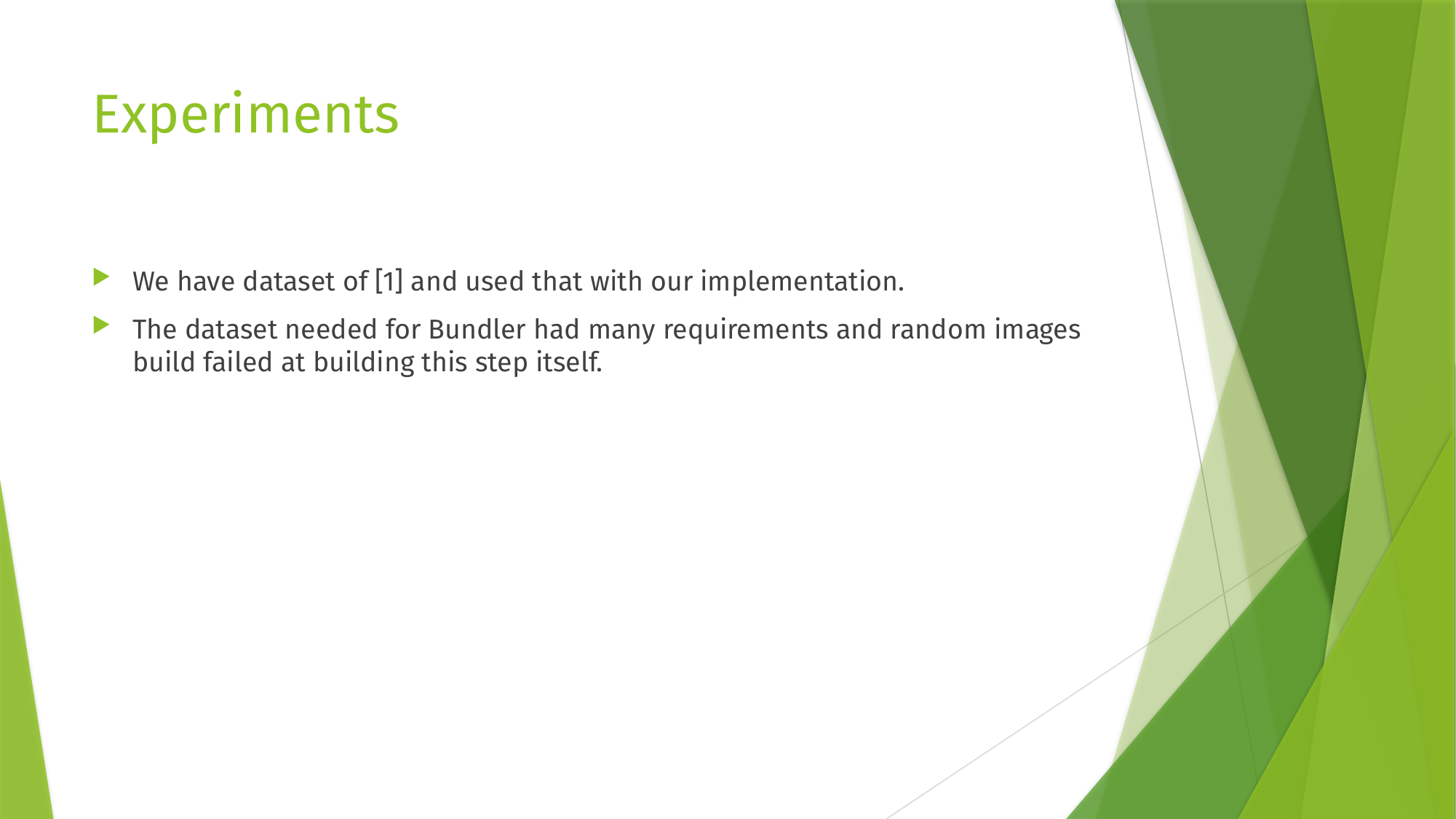

# Experiments
We have dataset of [1] and used that with our implementation.
The dataset needed for Bundler had many requirements and random images build failed at building this step itself.